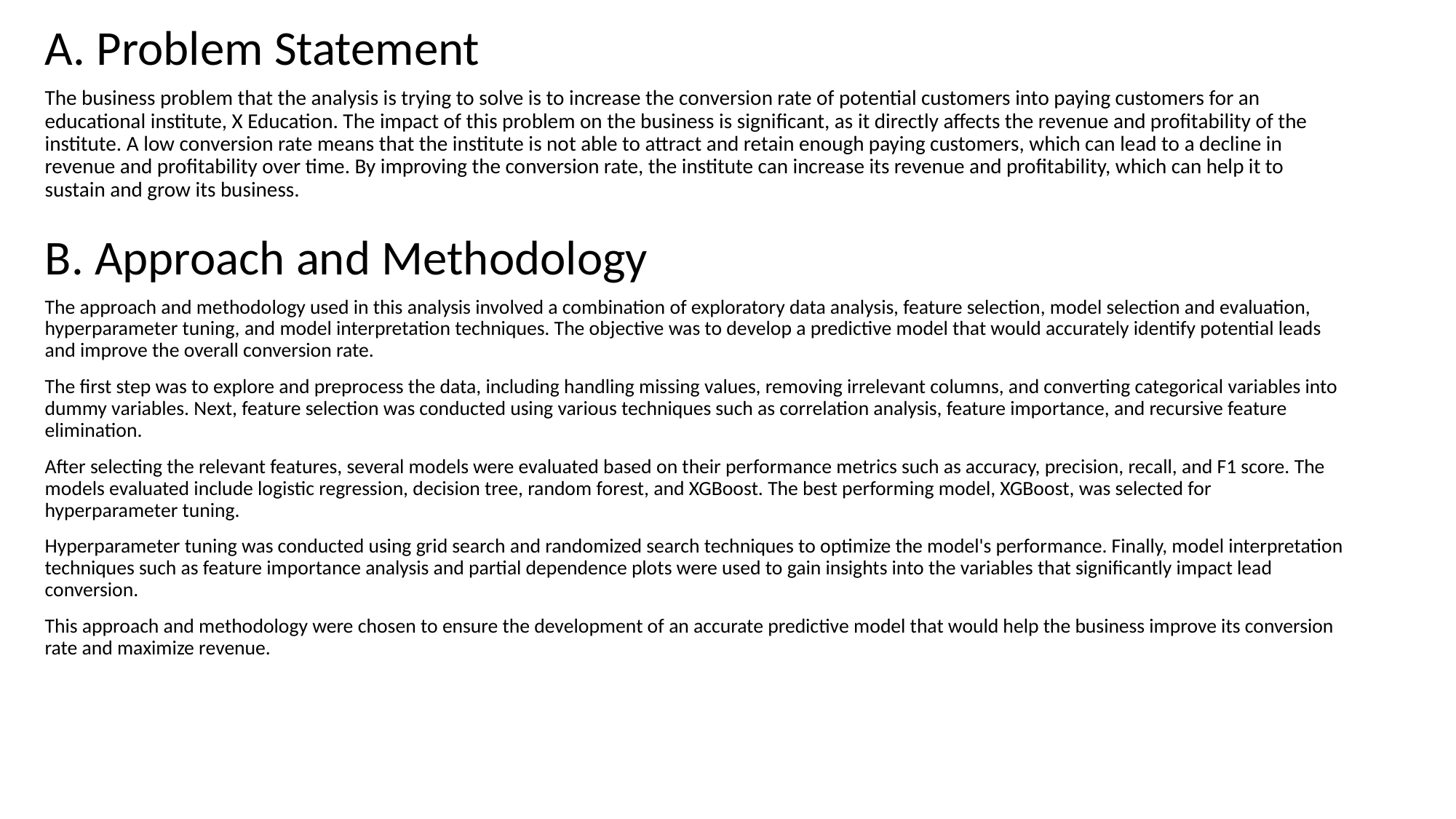

# A. Problem Statement
The business problem that the analysis is trying to solve is to increase the conversion rate of potential customers into paying customers for an educational institute, X Education. The impact of this problem on the business is significant, as it directly affects the revenue and profitability of the institute. A low conversion rate means that the institute is not able to attract and retain enough paying customers, which can lead to a decline in revenue and profitability over time. By improving the conversion rate, the institute can increase its revenue and profitability, which can help it to sustain and grow its business.
B. Approach and Methodology
The approach and methodology used in this analysis involved a combination of exploratory data analysis, feature selection, model selection and evaluation, hyperparameter tuning, and model interpretation techniques. The objective was to develop a predictive model that would accurately identify potential leads and improve the overall conversion rate.
The first step was to explore and preprocess the data, including handling missing values, removing irrelevant columns, and converting categorical variables into dummy variables. Next, feature selection was conducted using various techniques such as correlation analysis, feature importance, and recursive feature elimination.
After selecting the relevant features, several models were evaluated based on their performance metrics such as accuracy, precision, recall, and F1 score. The models evaluated include logistic regression, decision tree, random forest, and XGBoost. The best performing model, XGBoost, was selected for hyperparameter tuning.
Hyperparameter tuning was conducted using grid search and randomized search techniques to optimize the model's performance. Finally, model interpretation techniques such as feature importance analysis and partial dependence plots were used to gain insights into the variables that significantly impact lead conversion.
This approach and methodology were chosen to ensure the development of an accurate predictive model that would help the business improve its conversion rate and maximize revenue.